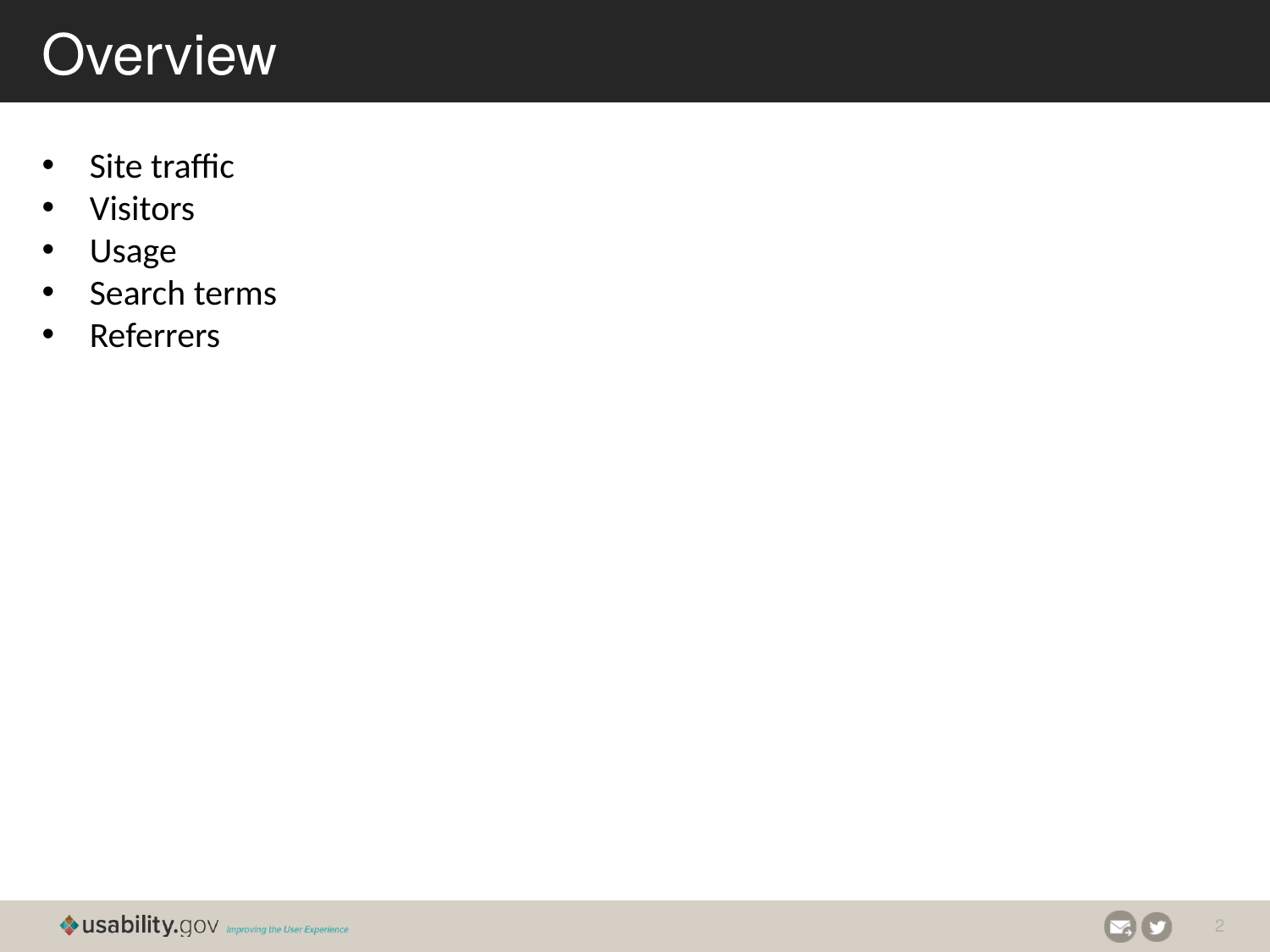

# Overview
Site traffic
Visitors
Usage
Search terms
Referrers
2